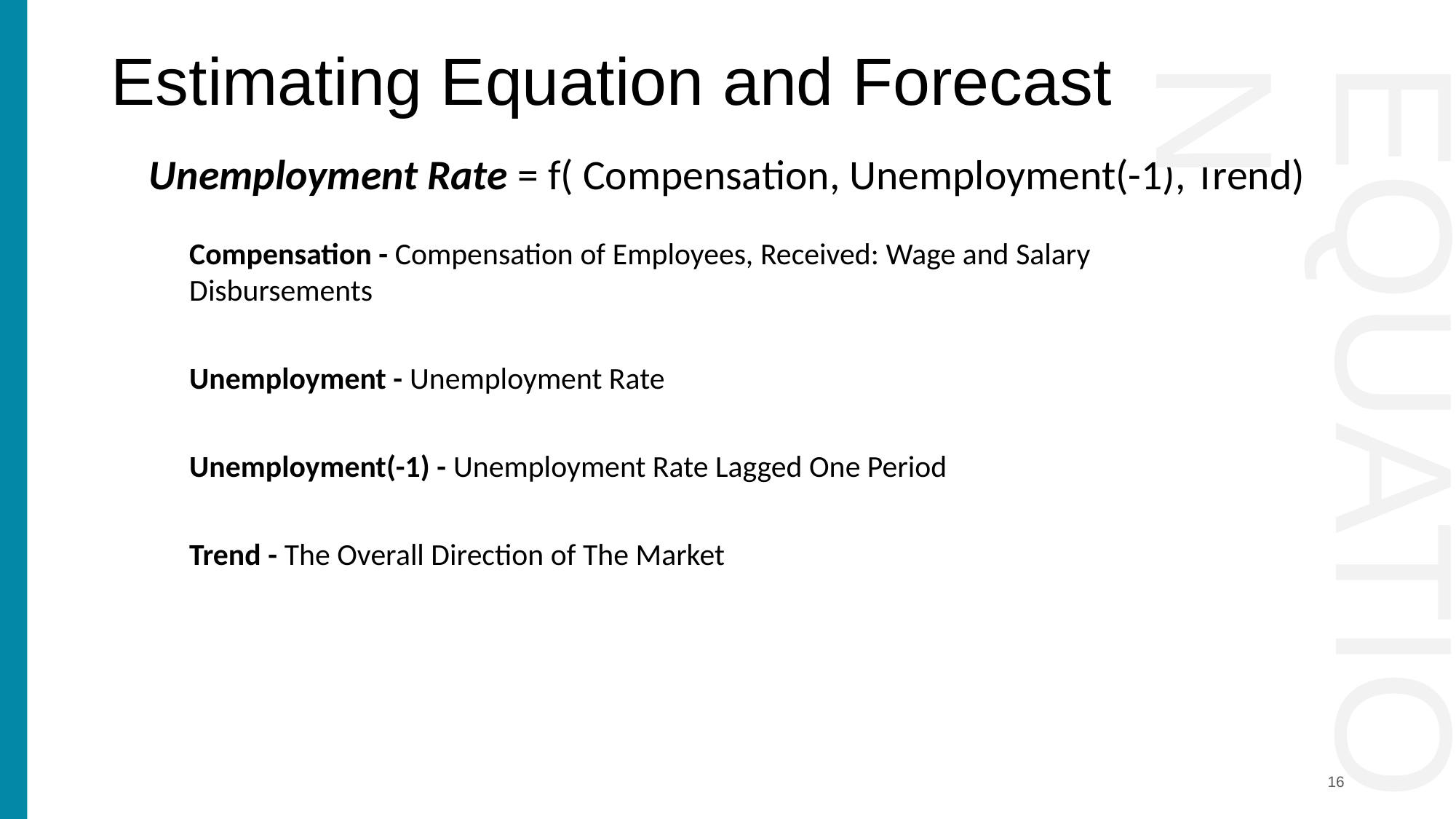

Equation
# Estimating Equation and Forecast
Unemployment Rate = f( Compensation, Unemployment(-1), Trend)
Compensation - Compensation of Employees, Received: Wage and Salary Disbursements
Unemployment - Unemployment Rate
Unemployment(-1) - Unemployment Rate Lagged One Period
Trend - The Overall Direction of The Market
16